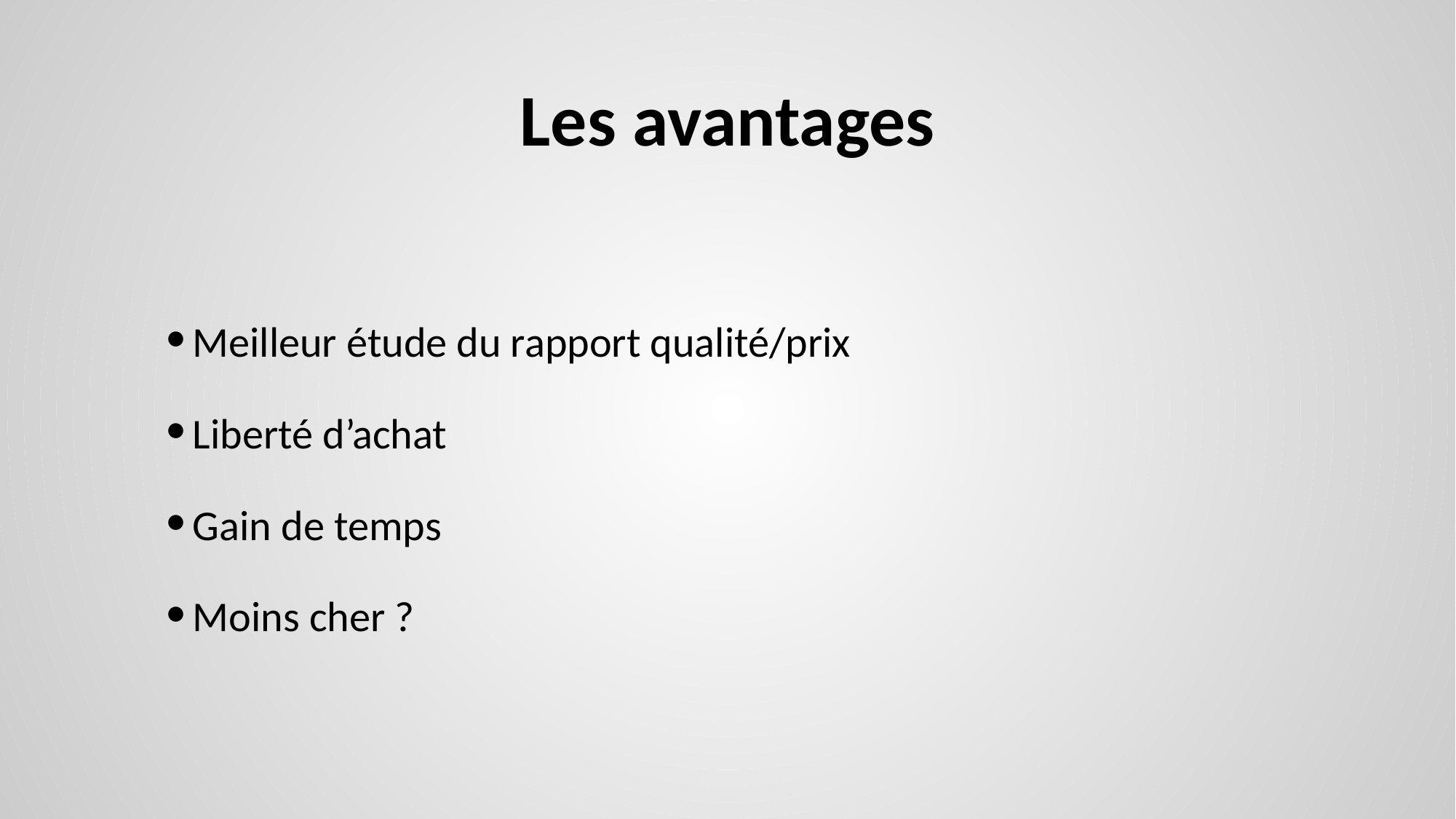

# Les avantages

Meilleur étude du rapport qualité/prix

Liberté d’achat

Gain de temps

Moins cher ?